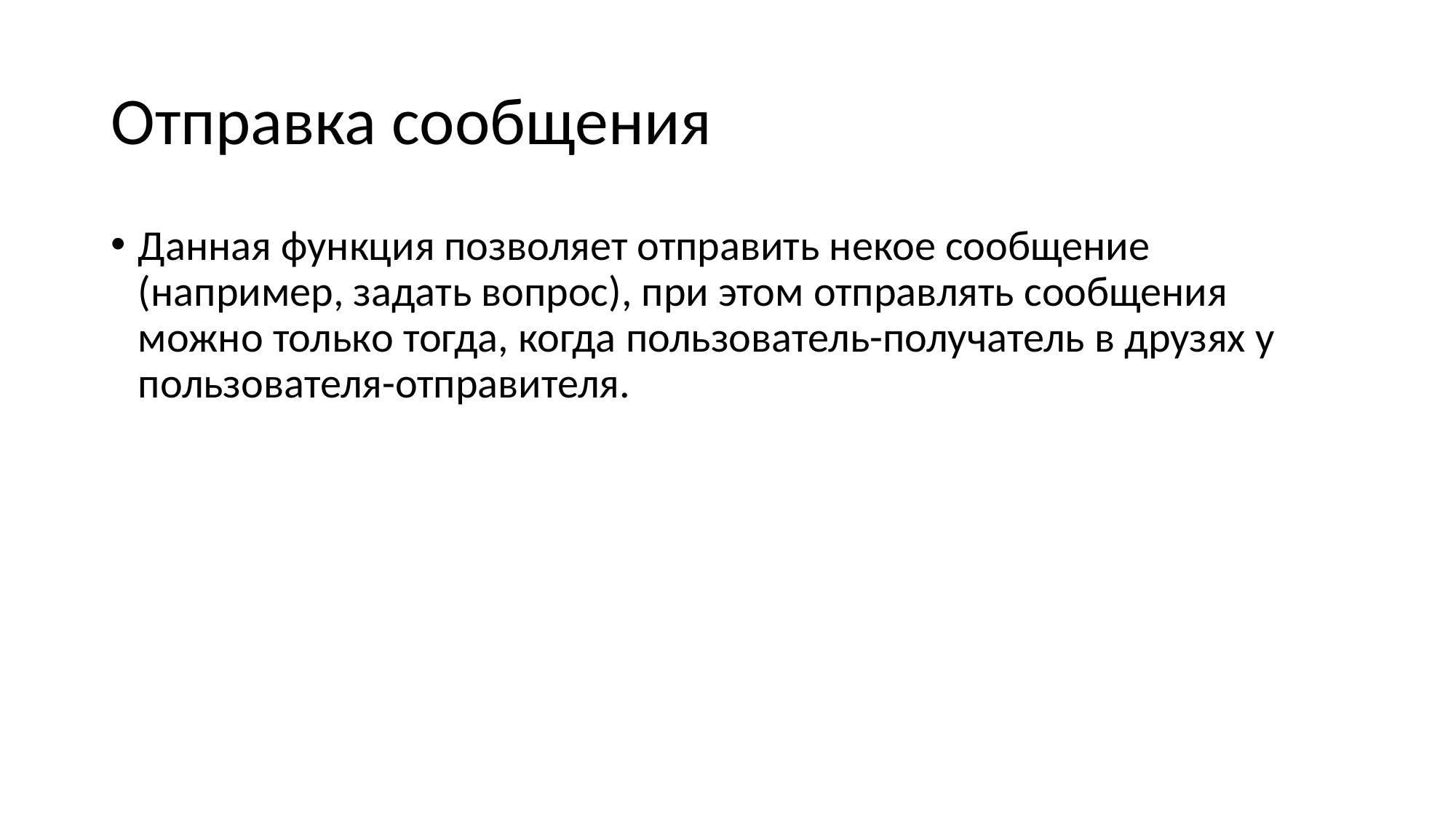

# Отправка сообщения
Данная функция позволяет отправить некое сообщение (например, задать вопрос), при этом отправлять сообщения можно только тогда, когда пользователь-получатель в друзях у пользователя-отправителя.